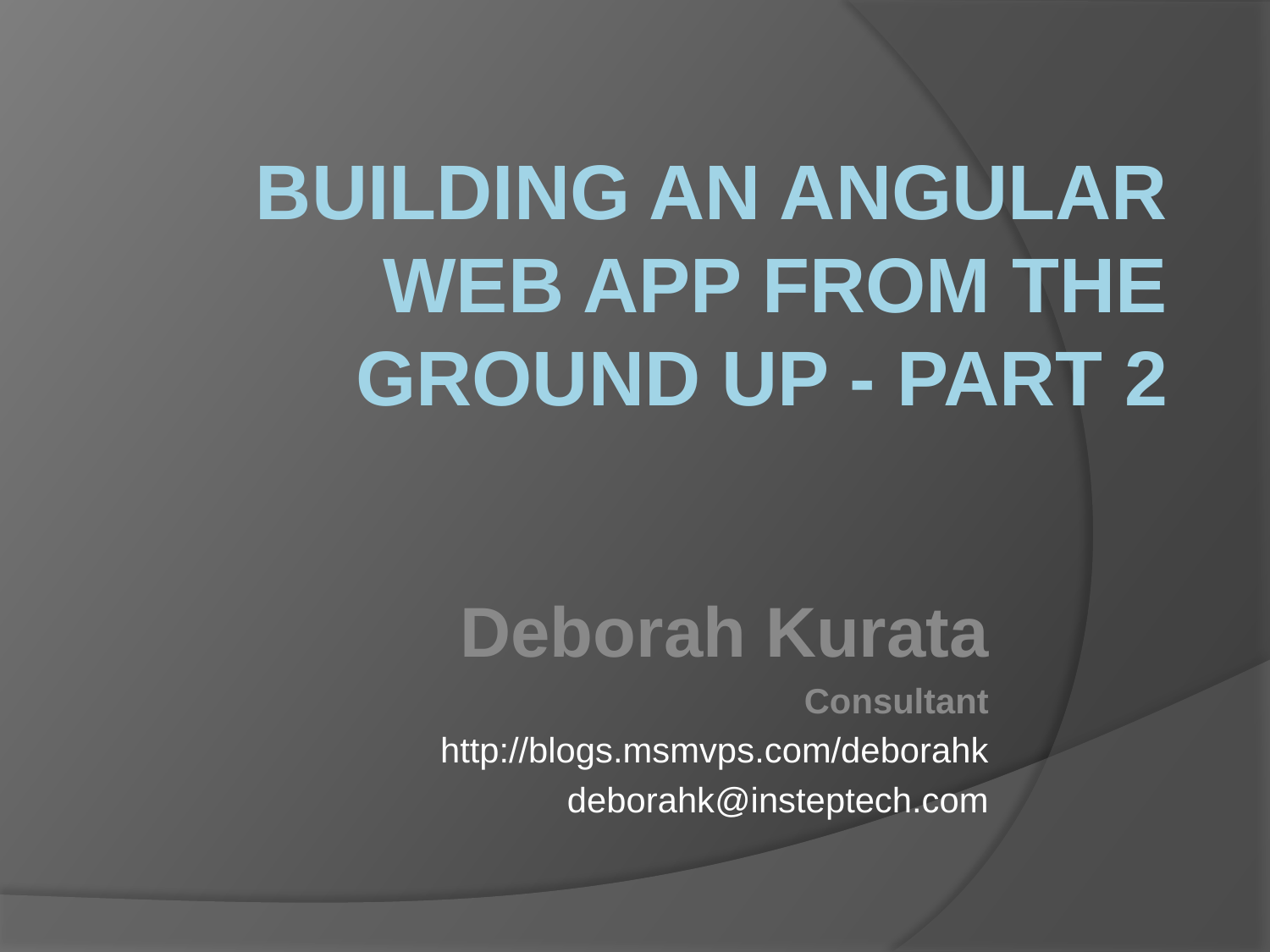

# Building An Angular Web APP From the Ground Up - Part 2
Deborah Kurata
Consultant
http://blogs.msmvps.com/deborahk
deborahk@insteptech.com